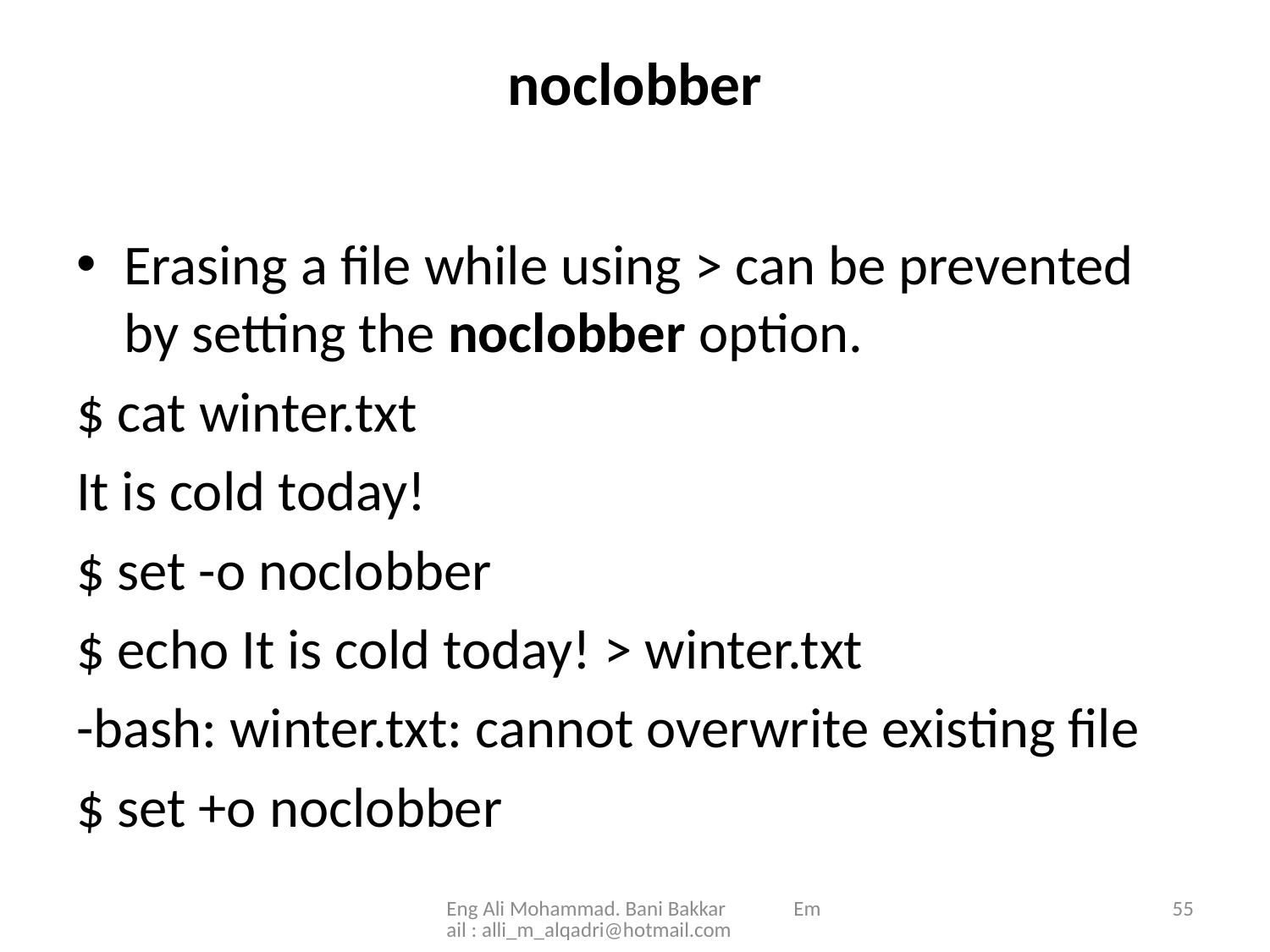

# noclobber
Erasing a file while using > can be prevented by setting the noclobber option.
$ cat winter.txt
It is cold today!
$ set -o noclobber
$ echo It is cold today! > winter.txt
-bash: winter.txt: cannot overwrite existing file
$ set +o noclobber
Eng Ali Mohammad. Bani Bakkar              Email : alli_m_alqadri@hotmail.com
55